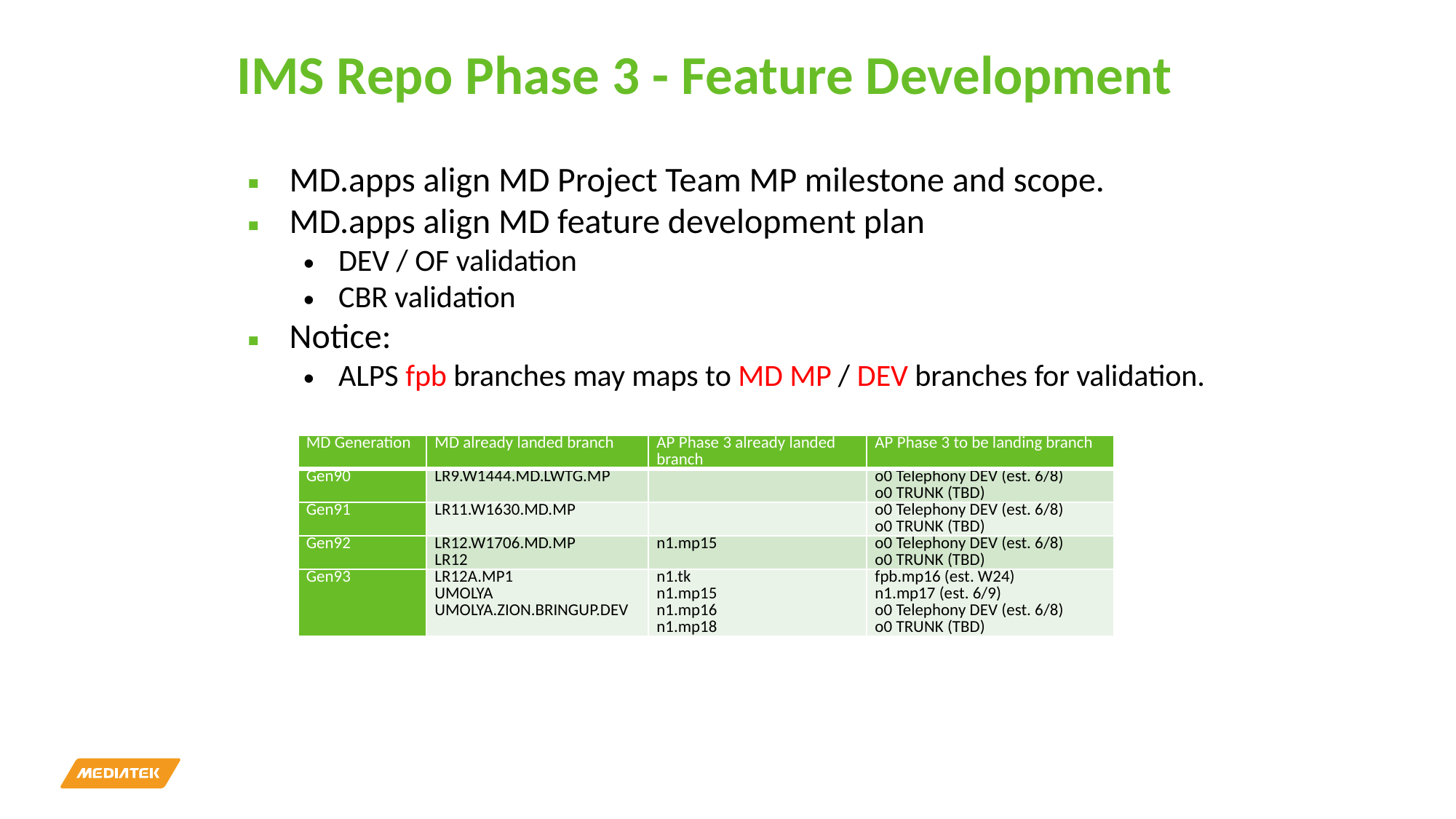

# IMS Repo Phase 3 - Feature Development
MD.apps align MD Project Team MP milestone and scope.
MD.apps align MD feature development plan
DEV / OF validation
CBR validation
Notice:
ALPS fpb branches may maps to MD MP / DEV branches for validation.
| MD Generation | MD already landed branch | AP Phase 3 already landed branch | AP Phase 3 to be landing branch |
| --- | --- | --- | --- |
| Gen90 | LR9.W1444.MD.LWTG.MP |  | o0 Telephony DEV (est. 6/8) o0 TRUNK (TBD) |
| Gen91 | LR11.W1630.MD.MP |  | o0 Telephony DEV (est. 6/8) o0 TRUNK (TBD) |
| Gen92 | LR12.W1706.MD.MP LR12 | n1.mp15 | o0 Telephony DEV (est. 6/8) o0 TRUNK (TBD) |
| Gen93 | LR12A.MP1 UMOLYA UMOLYA.ZION.BRINGUP.DEV | n1.tk n1.mp15 n1.mp16 n1.mp18 | fpb.mp16 (est. W24) n1.mp17 (est. 6/9) o0 Telephony DEV (est. 6/8) o0 TRUNK (TBD) |